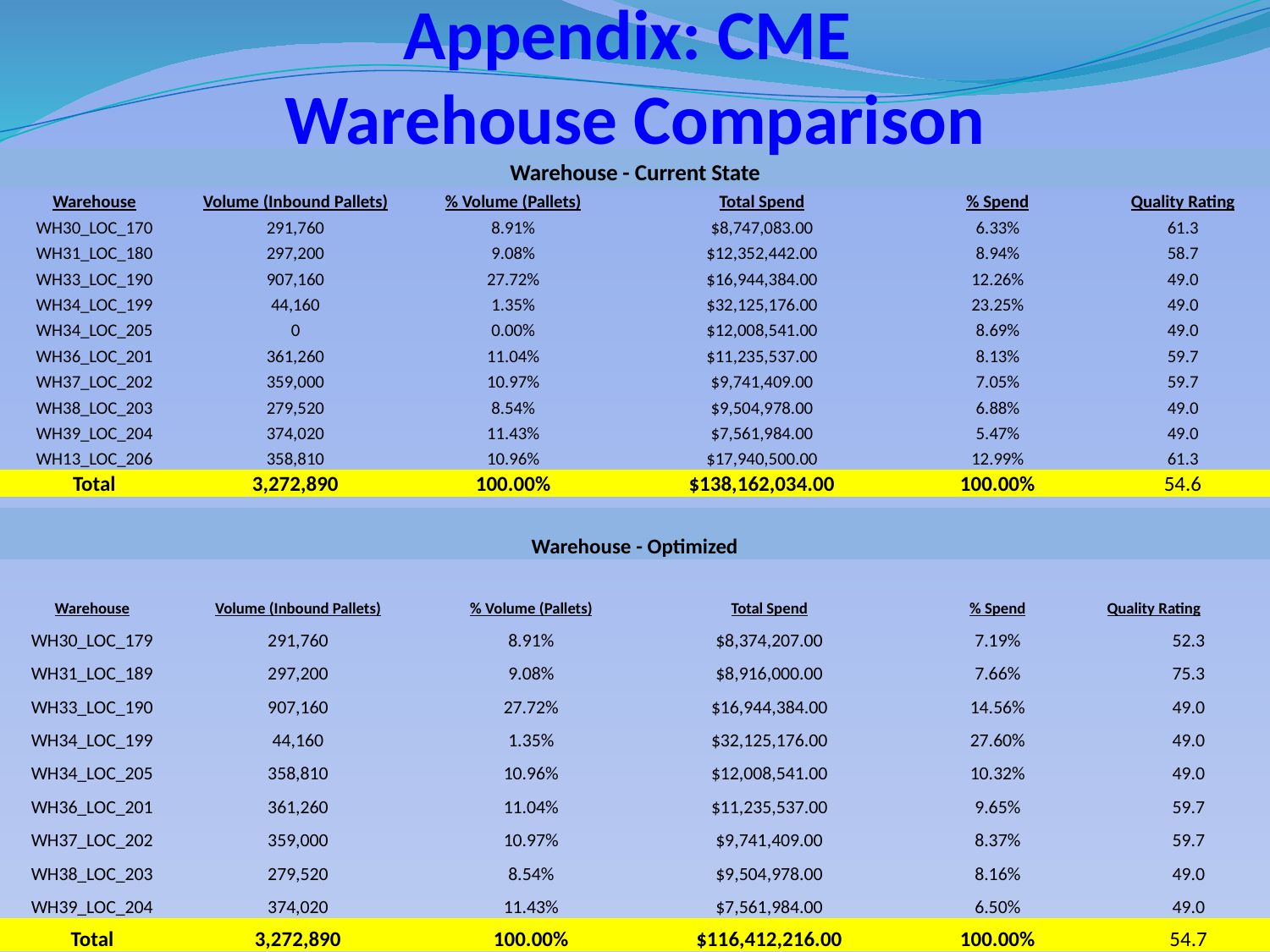

# Appendix: CME Warehouse Comparison
| Warehouse - Current State |  |  |  |  |  |
| --- | --- | --- | --- | --- | --- |
| Warehouse | Volume (Inbound Pallets) | % Volume (Pallets) | Total Spend | % Spend | Quality Rating |
| WH30\_LOC\_170 | 291,760 | 8.91% | $8,747,083.00 | 6.33% | 61.3 |
| WH31\_LOC\_180 | 297,200 | 9.08% | $12,352,442.00 | 8.94% | 58.7 |
| WH33\_LOC\_190 | 907,160 | 27.72% | $16,944,384.00 | 12.26% | 49.0 |
| WH34\_LOC\_199 | 44,160 | 1.35% | $32,125,176.00 | 23.25% | 49.0 |
| WH34\_LOC\_205 | 0 | 0.00% | $12,008,541.00 | 8.69% | 49.0 |
| WH36\_LOC\_201 | 361,260 | 11.04% | $11,235,537.00 | 8.13% | 59.7 |
| WH37\_LOC\_202 | 359,000 | 10.97% | $9,741,409.00 | 7.05% | 59.7 |
| WH38\_LOC\_203 | 279,520 | 8.54% | $9,504,978.00 | 6.88% | 49.0 |
| WH39\_LOC\_204 | 374,020 | 11.43% | $7,561,984.00 | 5.47% | 49.0 |
| WH13\_LOC\_206 | 358,810 | 10.96% | $17,940,500.00 | 12.99% | 61.3 |
| Total | 3,272,890 | 100.00% | $138,162,034.00 | 100.00% | 54.6 |
| Warehouse - Optimized |  |  |  |  |  |
| --- | --- | --- | --- | --- | --- |
| Warehouse | Volume (Inbound Pallets) | % Volume (Pallets) | Total Spend | % Spend | Quality Rating |
| WH30\_LOC\_179 | 291,760 | 8.91% | $8,374,207.00 | 7.19% | 52.3 |
| WH31\_LOC\_189 | 297,200 | 9.08% | $8,916,000.00 | 7.66% | 75.3 |
| WH33\_LOC\_190 | 907,160 | 27.72% | $16,944,384.00 | 14.56% | 49.0 |
| WH34\_LOC\_199 | 44,160 | 1.35% | $32,125,176.00 | 27.60% | 49.0 |
| WH34\_LOC\_205 | 358,810 | 10.96% | $12,008,541.00 | 10.32% | 49.0 |
| WH36\_LOC\_201 | 361,260 | 11.04% | $11,235,537.00 | 9.65% | 59.7 |
| WH37\_LOC\_202 | 359,000 | 10.97% | $9,741,409.00 | 8.37% | 59.7 |
| WH38\_LOC\_203 | 279,520 | 8.54% | $9,504,978.00 | 8.16% | 49.0 |
| WH39\_LOC\_204 | 374,020 | 11.43% | $7,561,984.00 | 6.50% | 49.0 |
| Total | 3,272,890 | 100.00% | $116,412,216.00 | 100.00% | 54.7 |